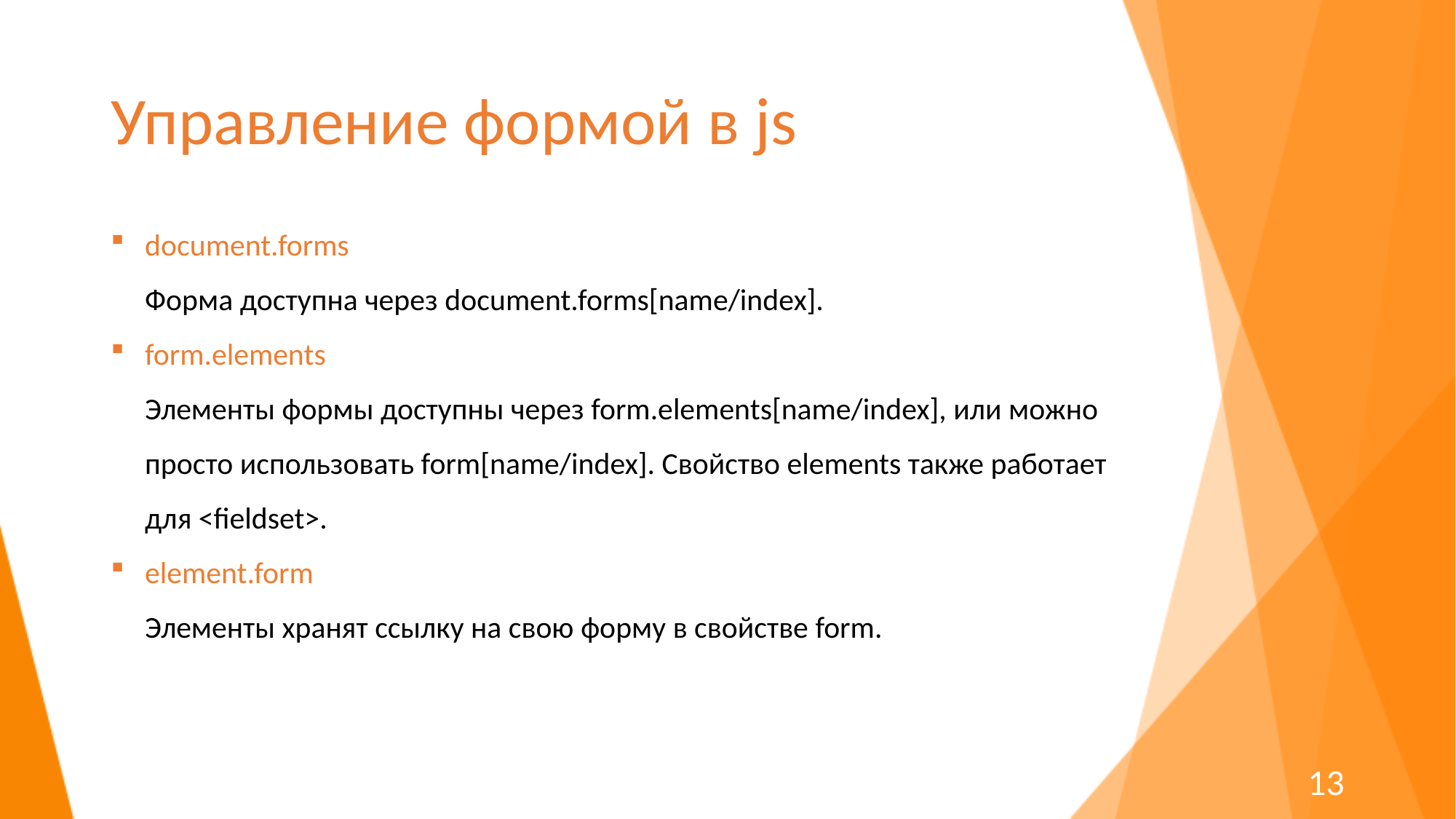

# Управление формой в js
document.forms
Форма доступна через document.forms[name/index].
form.elements
Элементы формы доступны через form.elements[name/index], или можно просто использовать form[name/index]. Свойство elements также работает для <fieldset>.
element.form
Элементы хранят ссылку на свою форму в свойстве form.
13